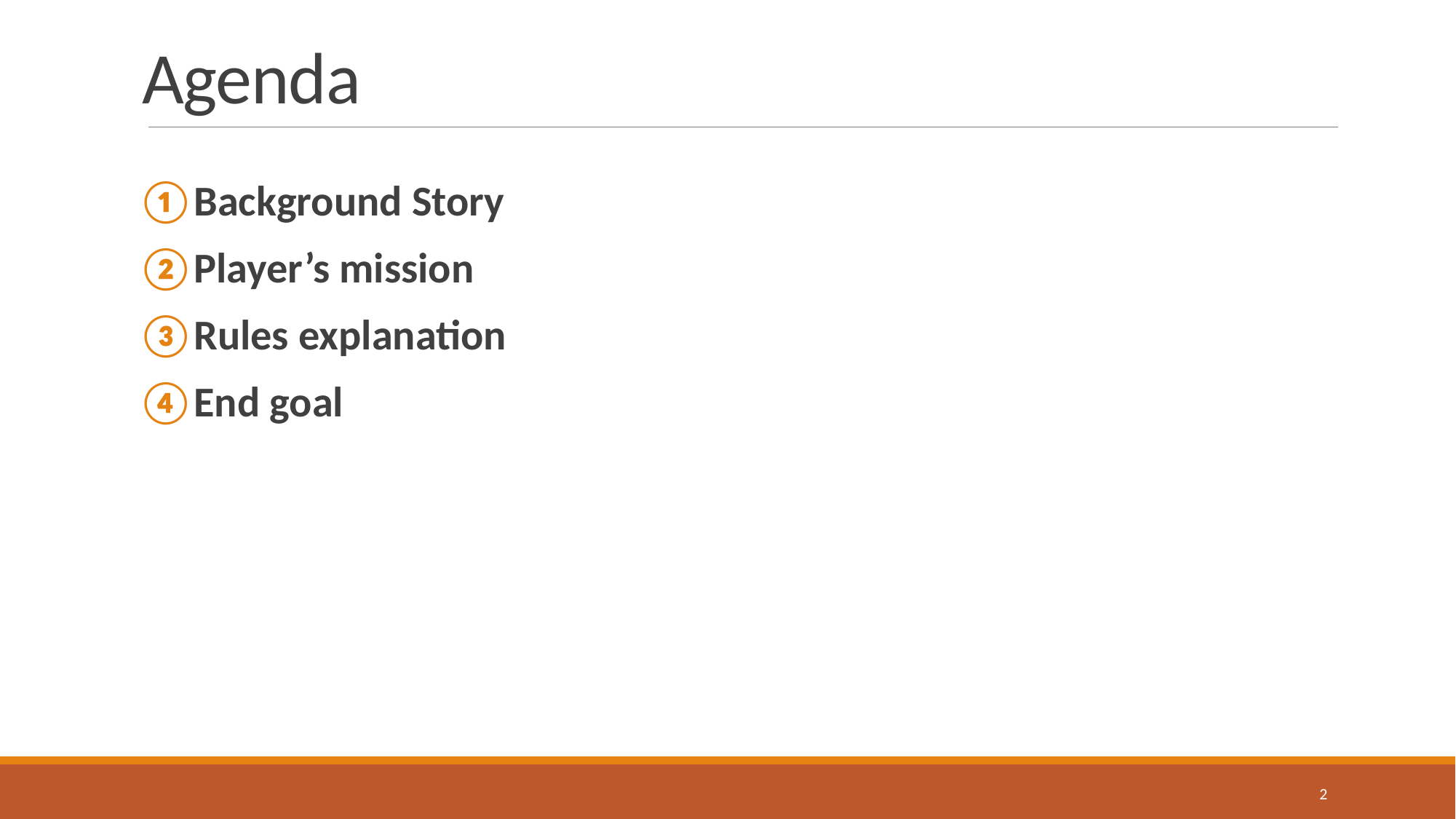

# Agenda
Background Story
Player’s mission
Rules explanation
End goal
2